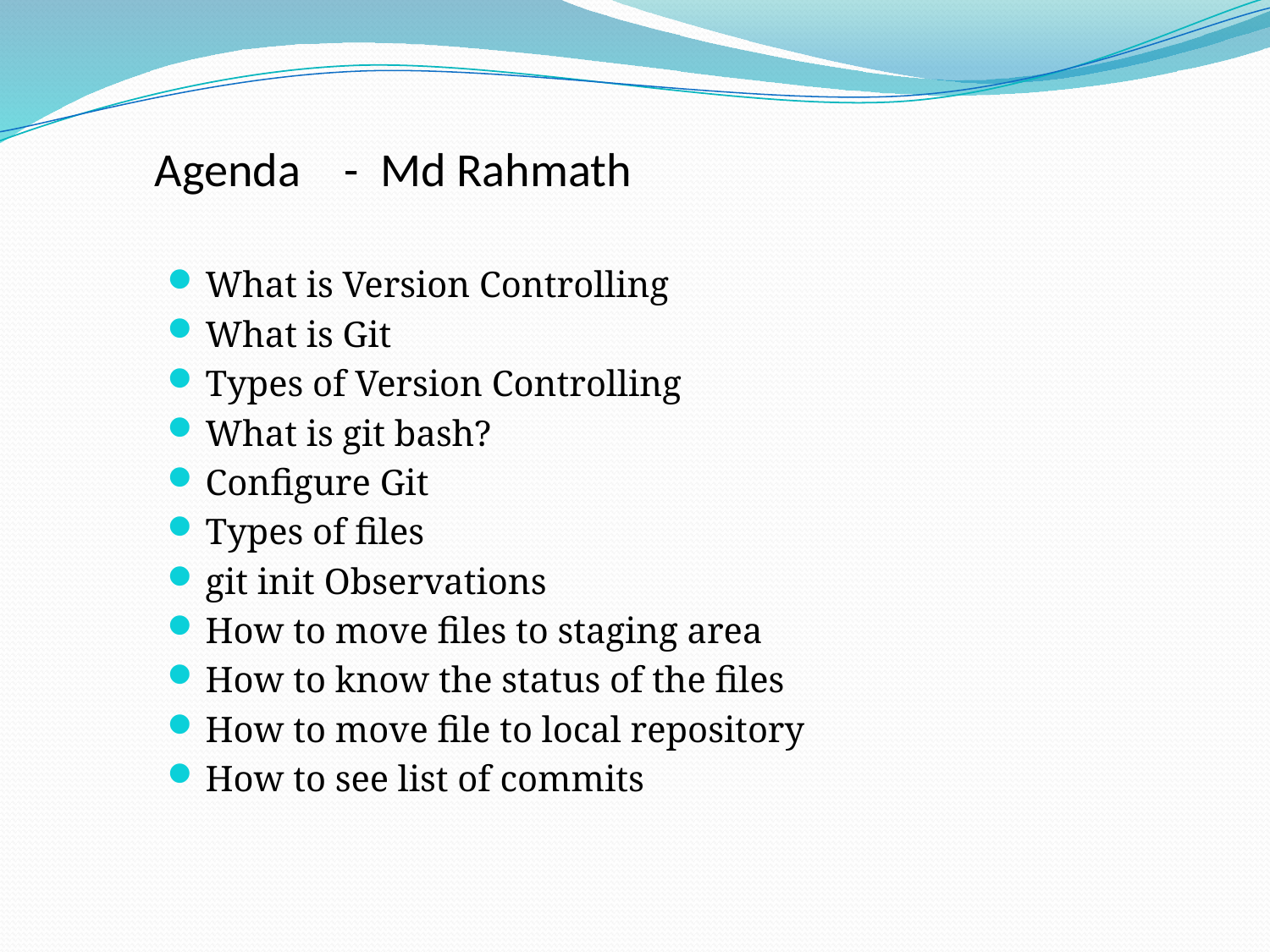

# Agenda    -  Md Rahmath
What is Version Controlling
What is Git
Types of Version Controlling
What is git bash?
Configure Git
Types of files
git init Observations
How to move files to staging area
How to know the status of the files
How to move file to local repository
How to see list of commits